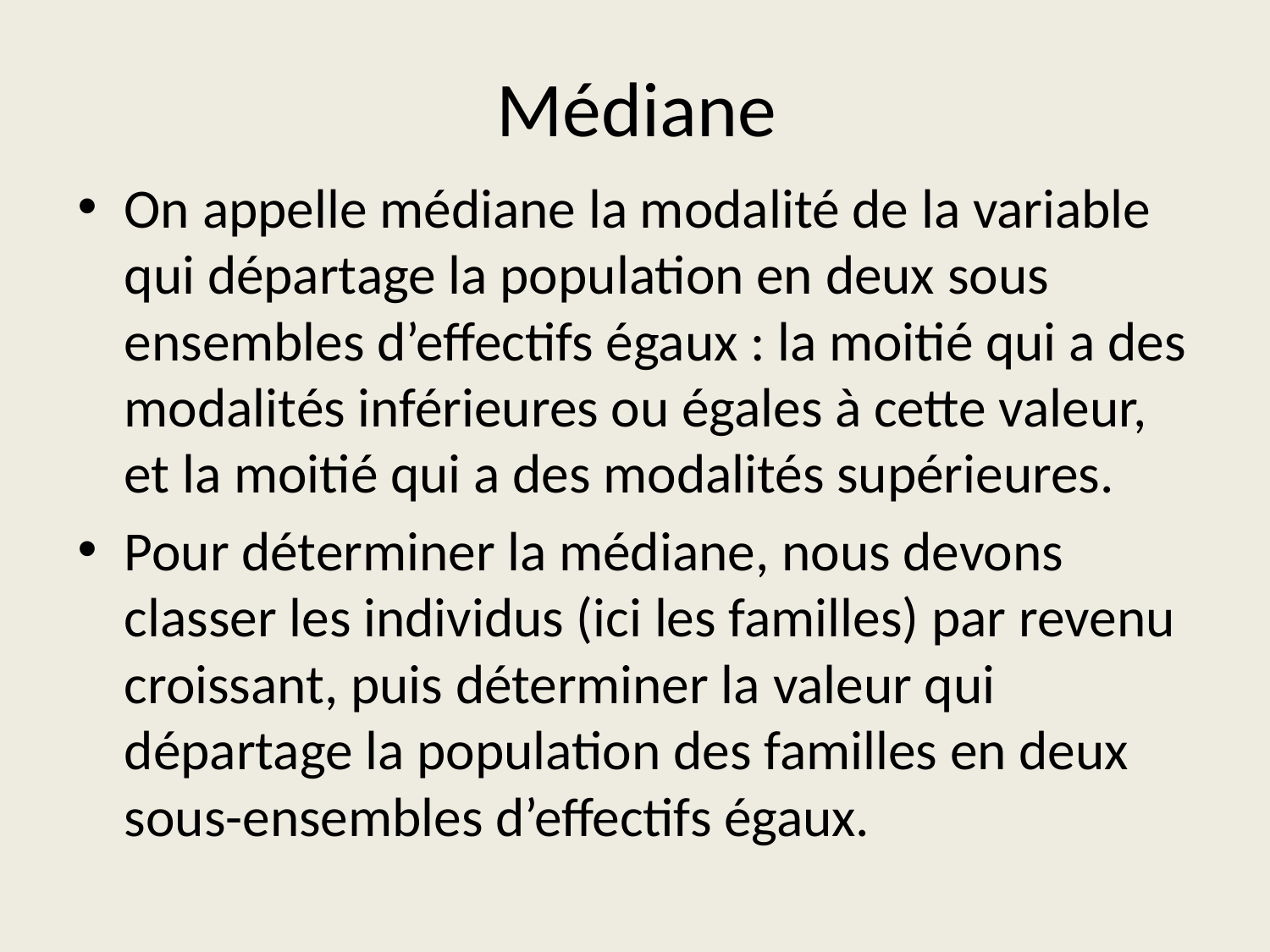

# Médiane
On appelle médiane la modalité de la variable qui départage la population en deux sous ensembles d’effectifs égaux : la moitié qui a des modalités inférieures ou égales à cette valeur, et la moitié qui a des modalités supérieures.
Pour déterminer la médiane, nous devons classer les individus (ici les familles) par revenu croissant, puis déterminer la valeur qui départage la population des familles en deux sous-ensembles d’effectifs égaux.